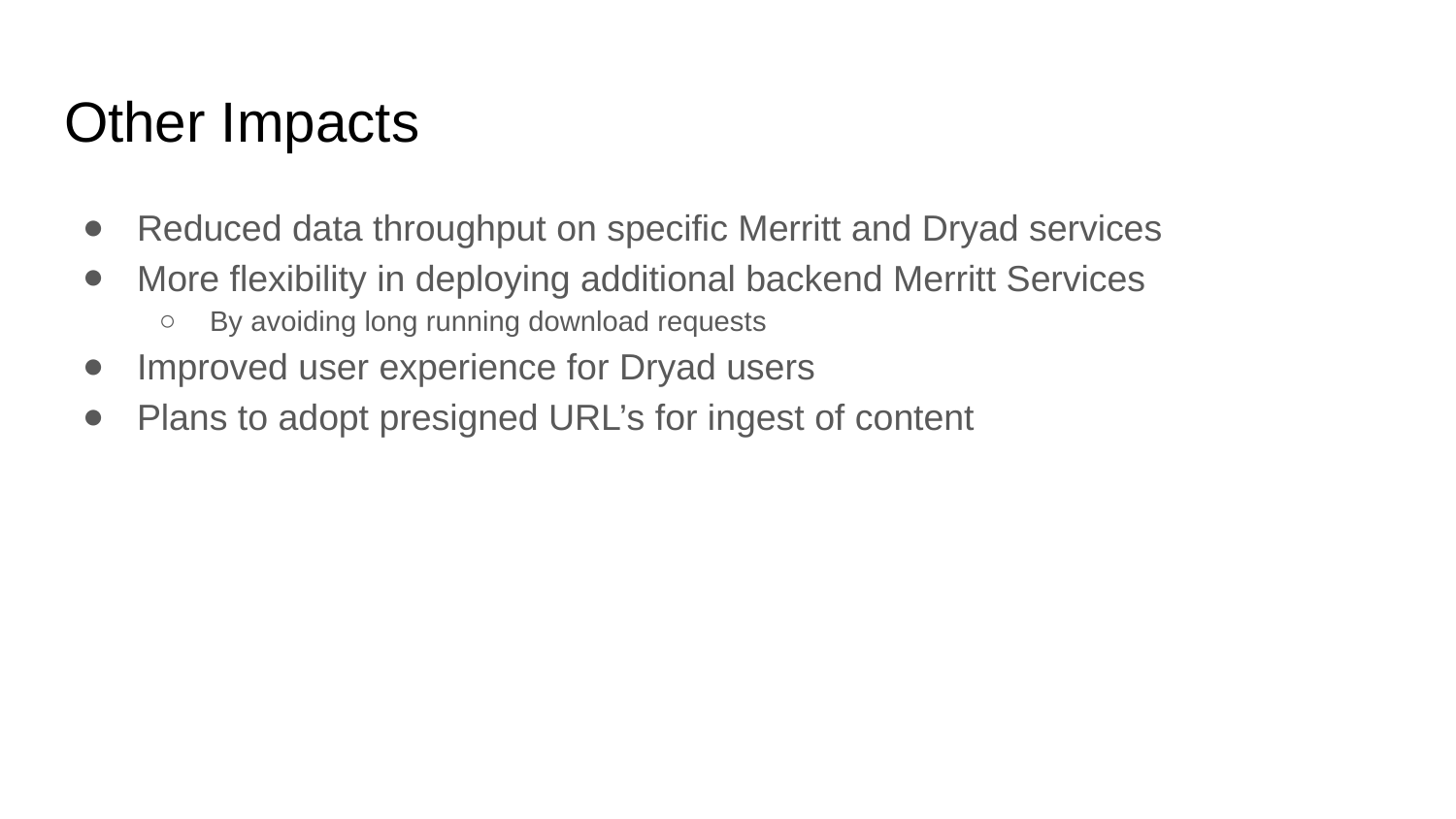

# Other Impacts
Reduced data throughput on specific Merritt and Dryad services
More flexibility in deploying additional backend Merritt Services
By avoiding long running download requests
Improved user experience for Dryad users
Plans to adopt presigned URL’s for ingest of content